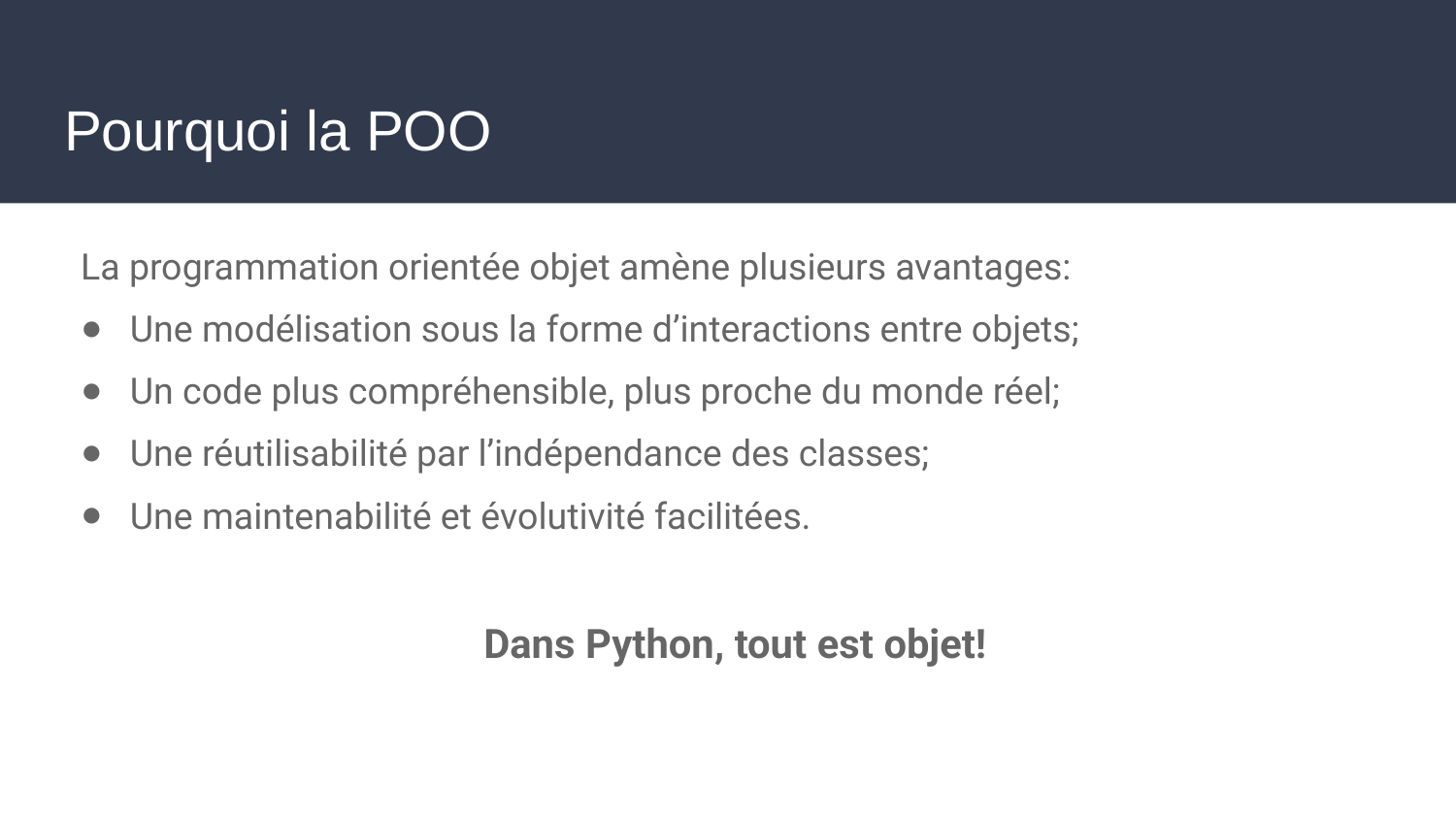

# Pourquoi la POO
La programmation orientée objet amène plusieurs avantages:
Une modélisation sous la forme d’interactions entre objets;
Un code plus compréhensible, plus proche du monde réel;
Une réutilisabilité par l’indépendance des classes;
Une maintenabilité et évolutivité facilitées.

Dans Python, tout est objet!